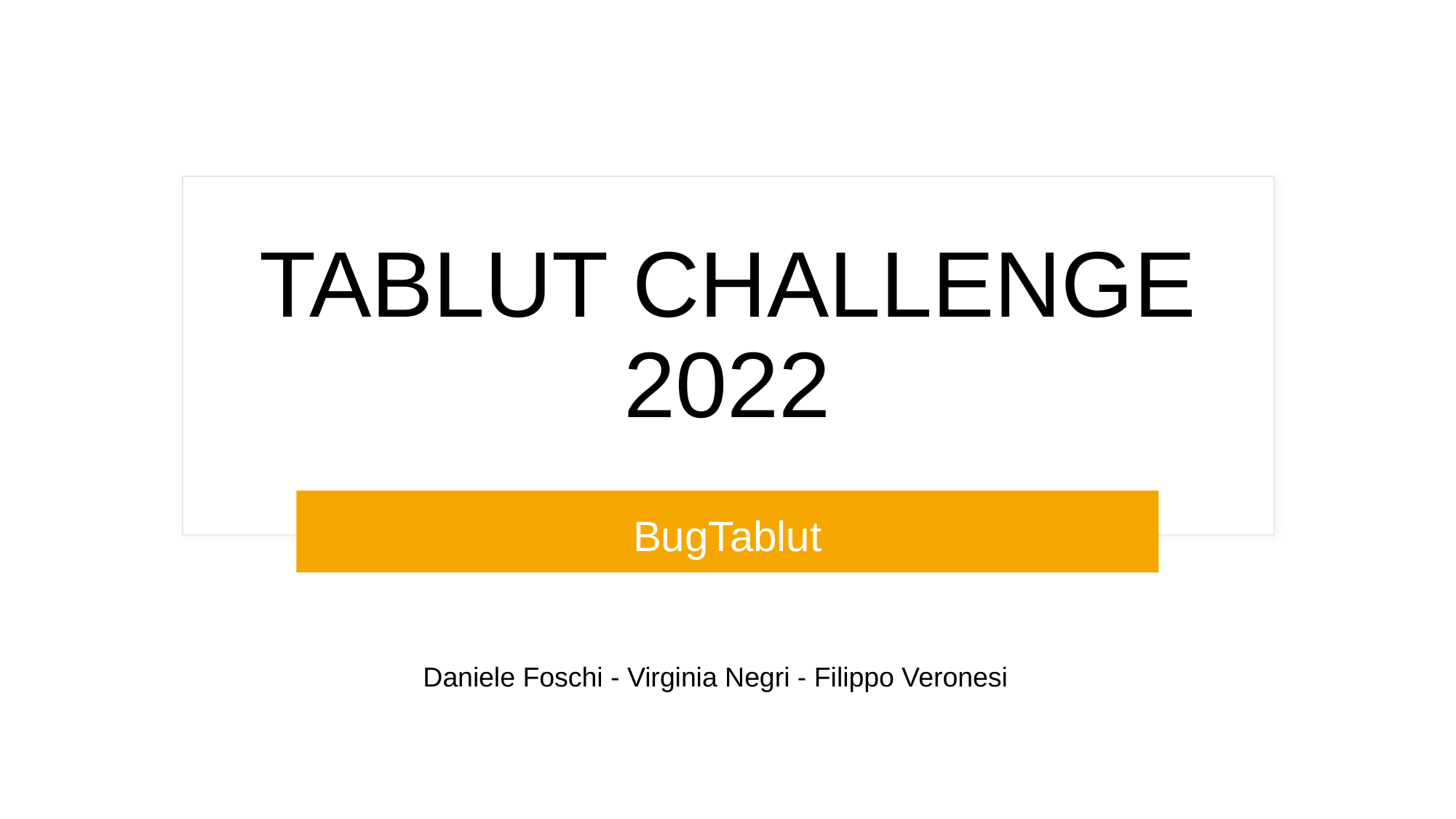

# TABLUT CHALLENGE 2022
BugTablut
Daniele Foschi - Virginia Negri - Filippo Veronesi